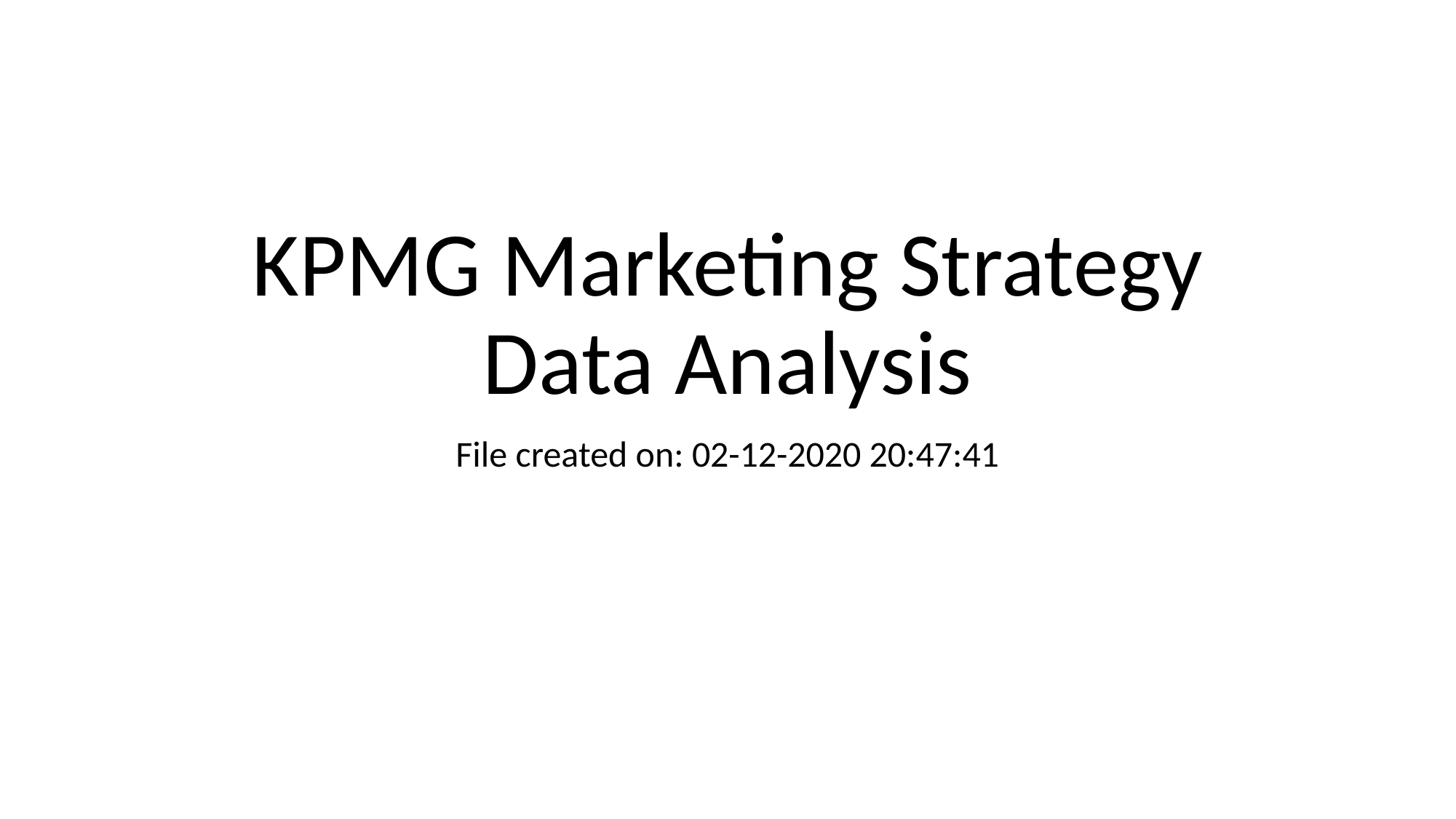

# KPMG Marketing Strategy Data Analysis
File created on: 02-12-2020 20:47:41